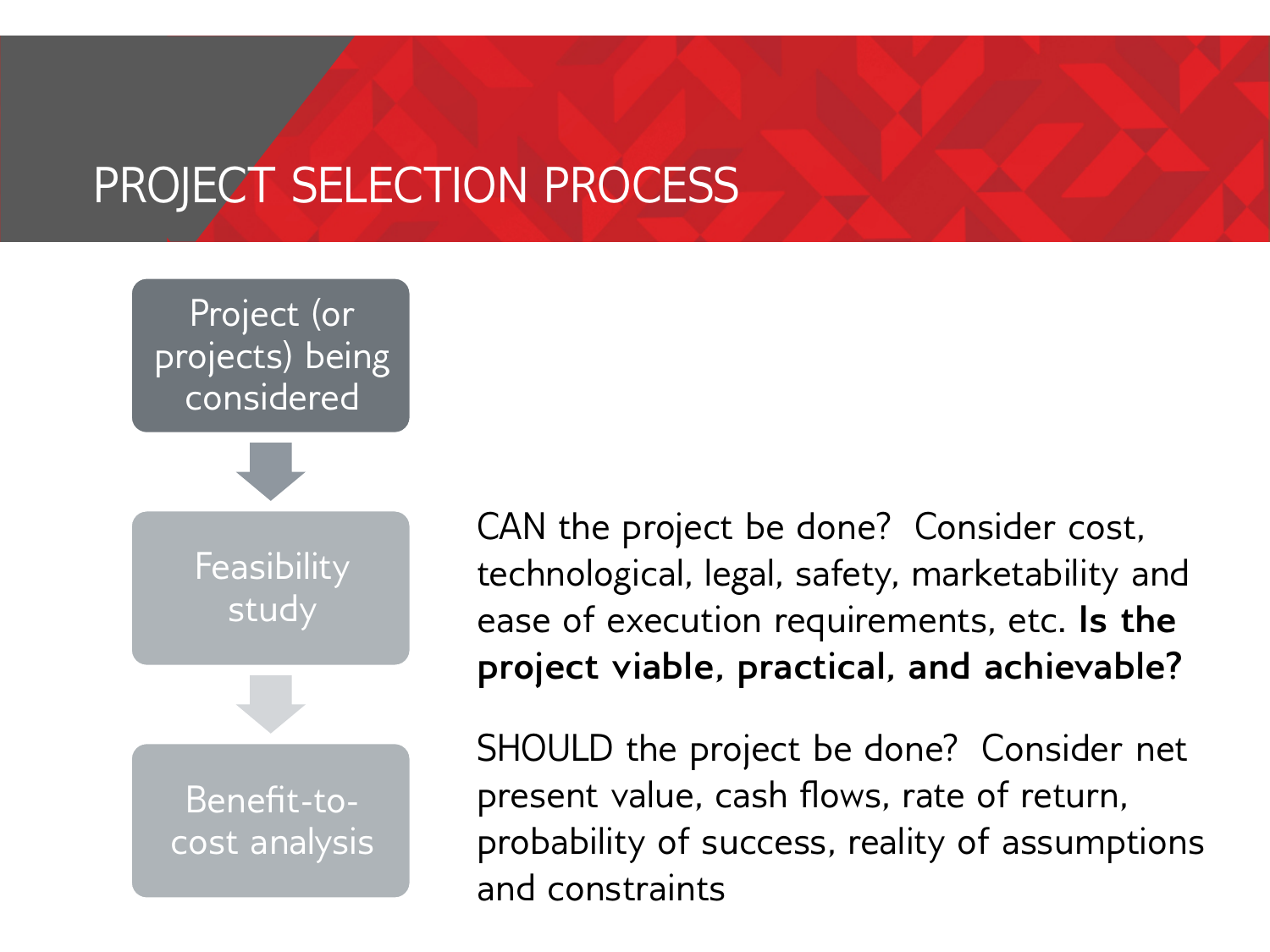

# Project selection process
Project (or projects) being considered

Feasibility study

Benefit-to-cost analysis
CAN the project be done?  Consider cost, technological, legal, safety, marketability and ease of execution requirements, etc. Is the project viable, practical, and achievable?
SHOULD the project be done?  Consider net present value, cash flows, rate of return, probability of success, reality of assumptions and constraints